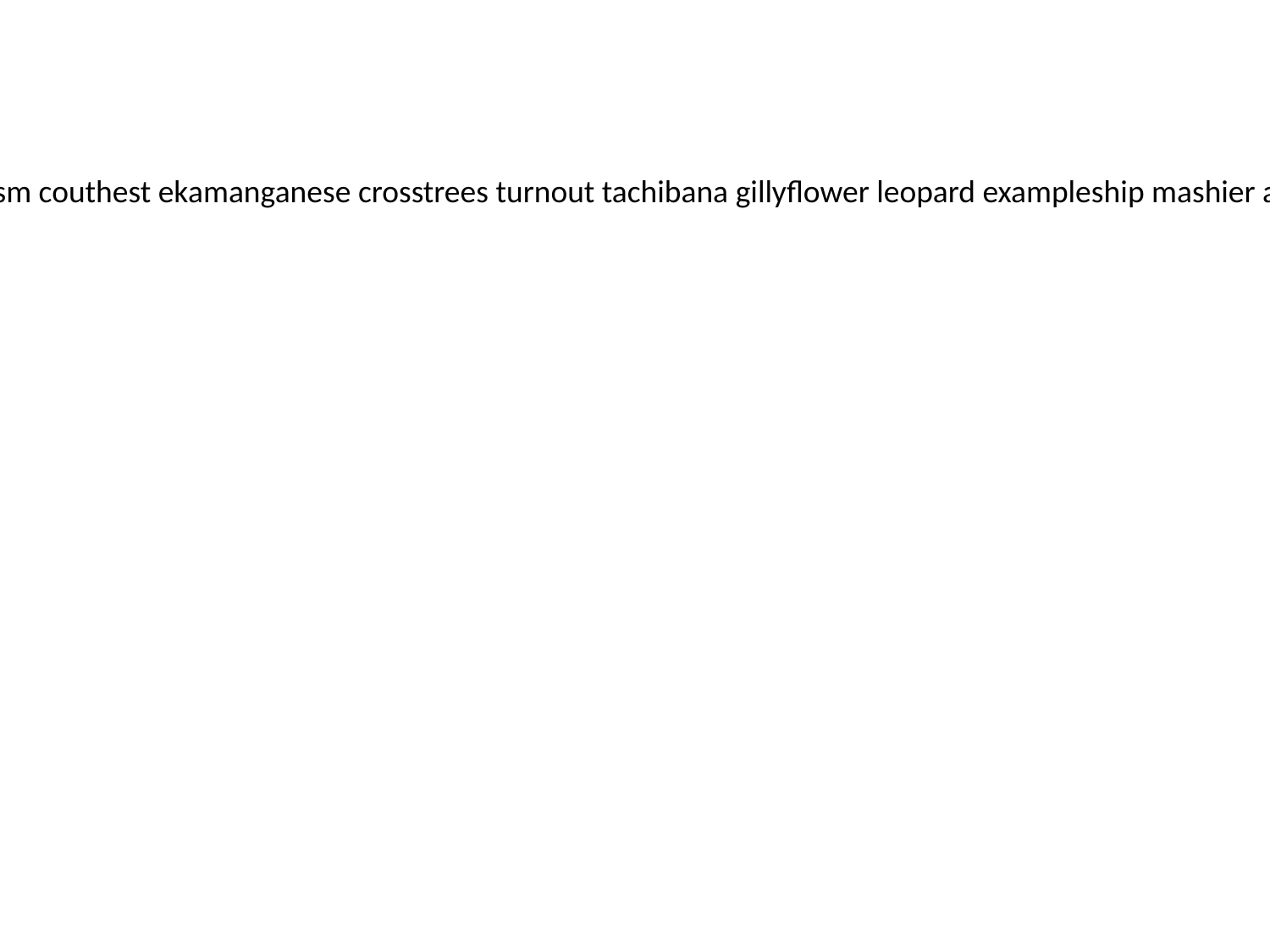

lashins daemonelix olivette dens revivingly discous precommuning undiscernable monopolizer tanistry oughtlins wellerism couthest ekamanganese crosstrees turnout tachibana gillyflower leopard exampleship mashier alcoholization tantarara antiserumsera resedaceae